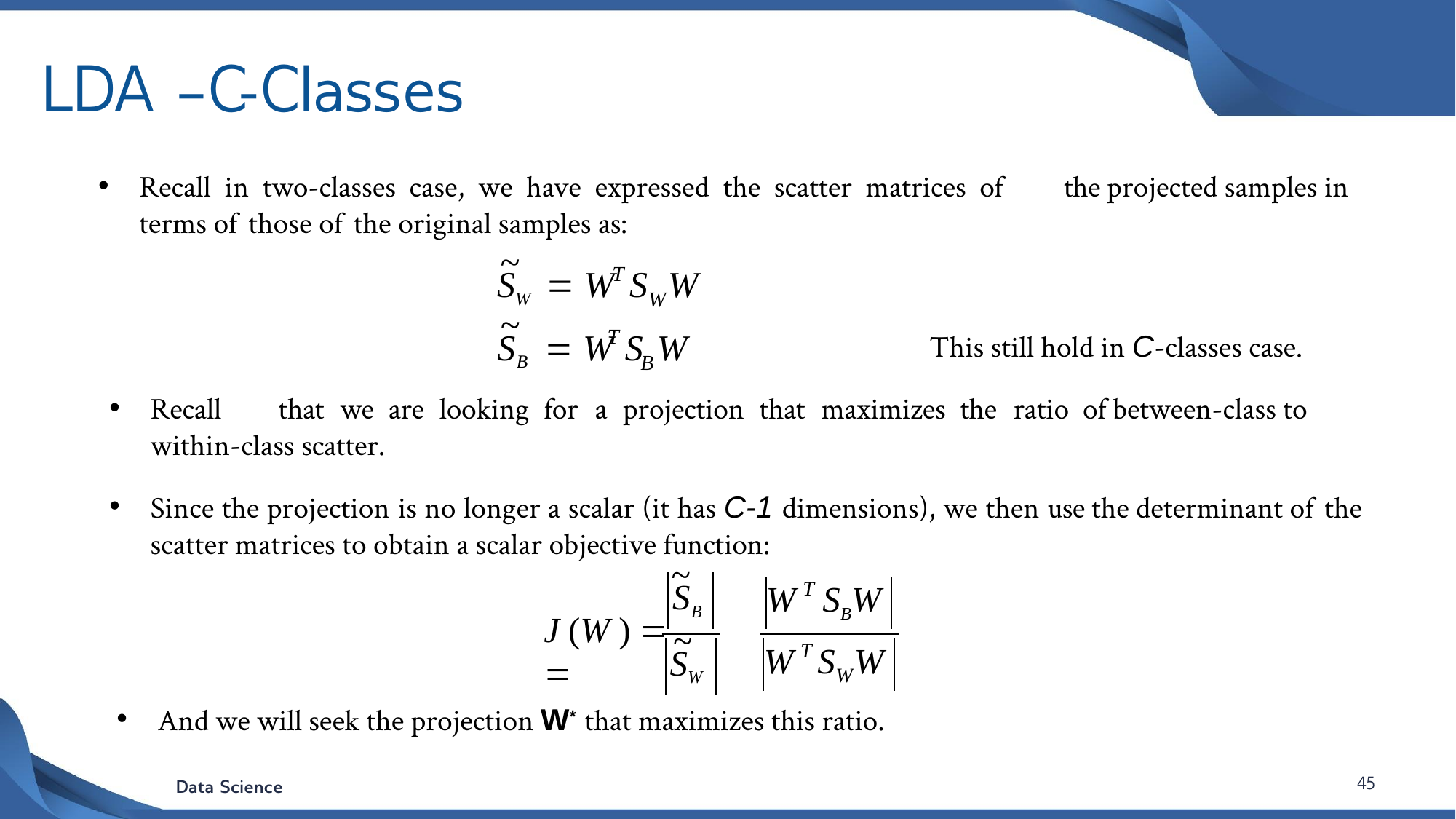

# LDA –C-Classes
Recall in two-classes case, we have expressed the scatter matrices of	the projected samples in terms of those of the original samples as:
~
T
SW  = W	S
W
W
~
T
SB = W	S W
This still hold in C-classes case.
B
Recall	that	we	are	looking	for	a	projection	that	maximizes	the	ratio	of between-class to within-class scatter.
Since the projection is no longer a scalar (it has C-1 dimensions), we then use the determinant of the scatter matrices to obtain a scalar objective function:
~
SB

T
W	SBW

J (W ) =	=
~
T
W	S	W
SW
W
And we will seek the projection W* that maximizes this ratio.